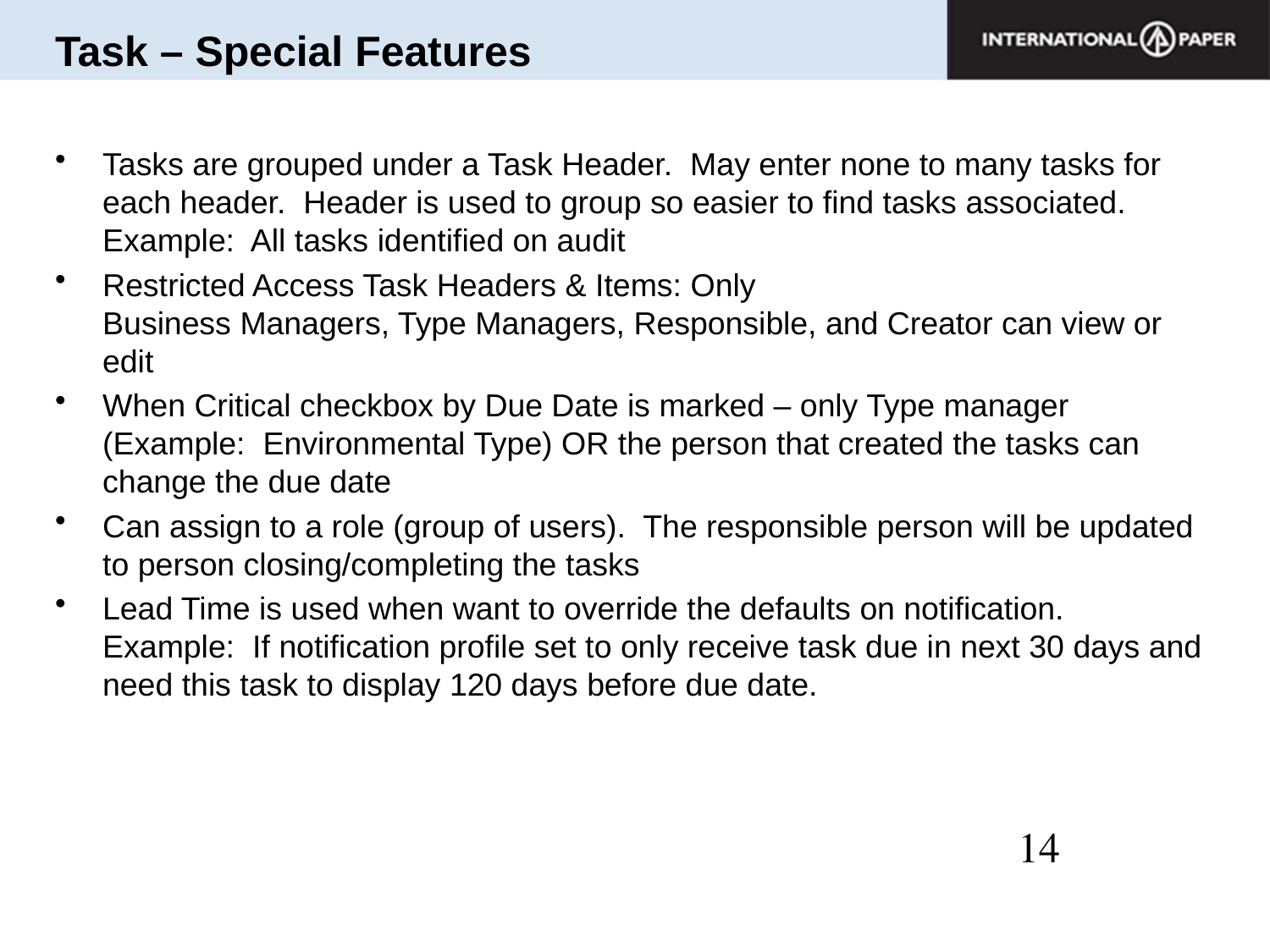

# Task – Special Features
Tasks are grouped under a Task Header.  May enter none to many tasks for each header.  Header is used to group so easier to find tasks associated.  Example:  All tasks identified on audit
Restricted Access Task Headers & Items: Only
Business Managers, Type Managers, Responsible, and Creator can view or edit
When Critical checkbox by Due Date is marked – only Type manager (Example:  Environmental Type) OR the person that created the tasks can change the due date
Can assign to a role (group of users).  The responsible person will be updated to person closing/completing the tasks
Lead Time is used when want to override the defaults on notification.  Example:  If notification profile set to only receive task due in next 30 days and need this task to display 120 days before due date.

14